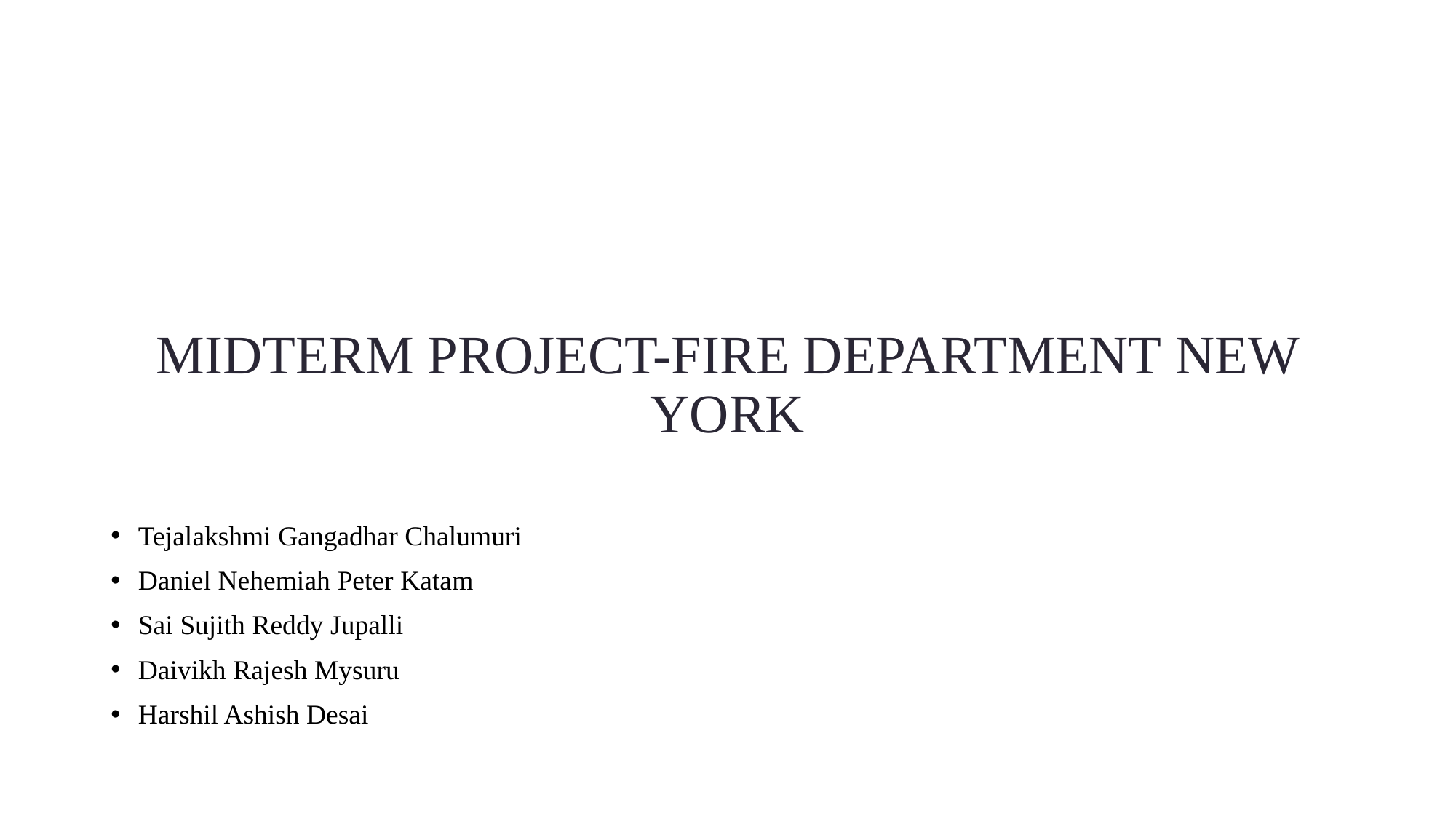

# ​ ​ MIDTERM PROJECT-FIRE DEPARTMENT NEW YORK​
Tejalakshmi Gangadhar Chalumuri
Daniel Nehemiah Peter Katam
Sai Sujith Reddy Jupalli
Daivikh Rajesh Mysuru
Harshil Ashish Desai